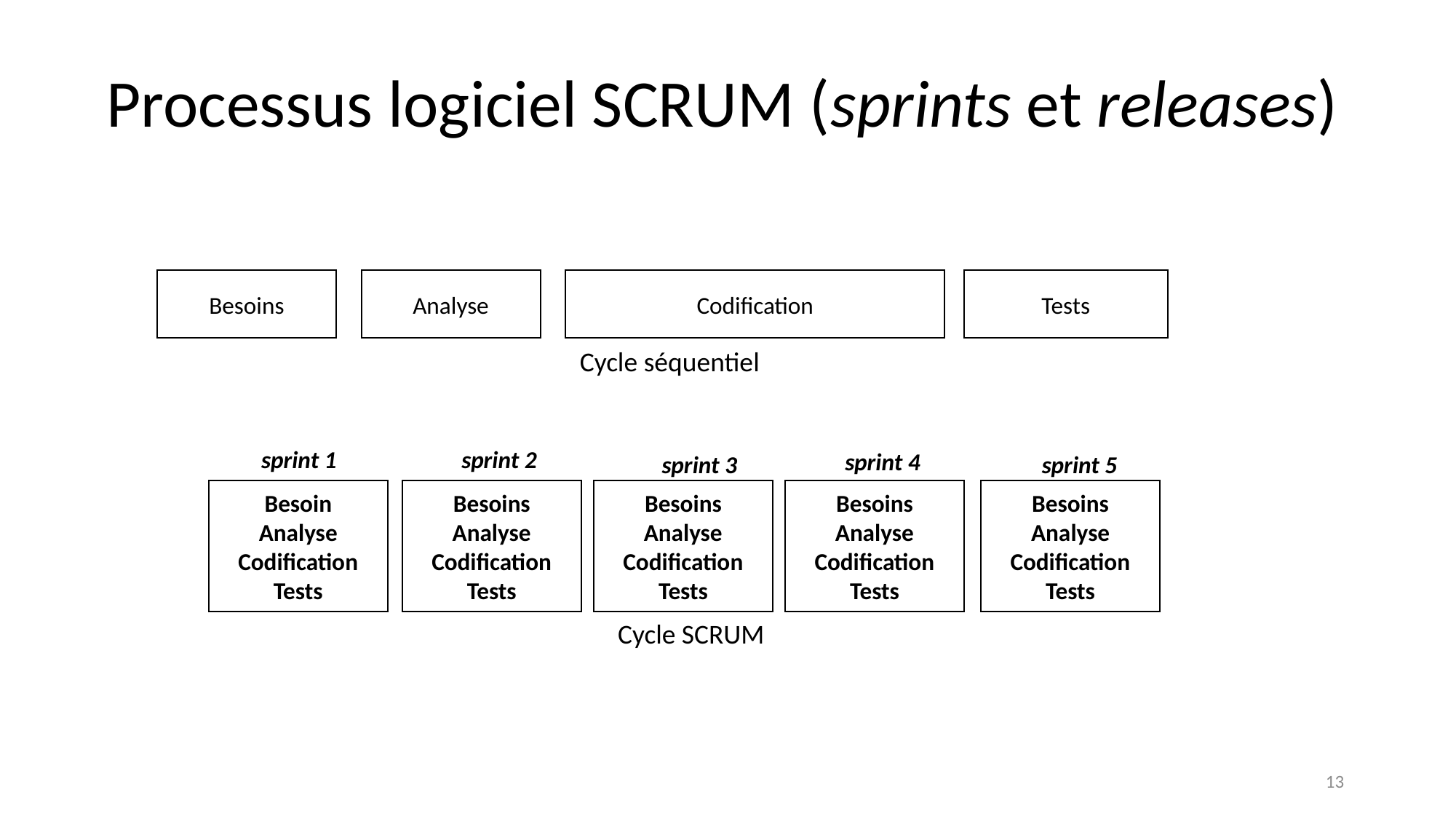

# Processus logiciel SCRUM (sprints et releases)
Besoins
Analyse
Codification
Tests
Cycle séquentiel
sprint 1
sprint 2
sprint 4
sprint 3
sprint 5
Besoin
Analyse
Codification
Tests
Besoins
Analyse
Codification
Tests
Besoins
Analyse
Codification
Tests
Besoins
Analyse
Codification
Tests
Besoins
Analyse
Codification
Tests
Cycle SCRUM
13